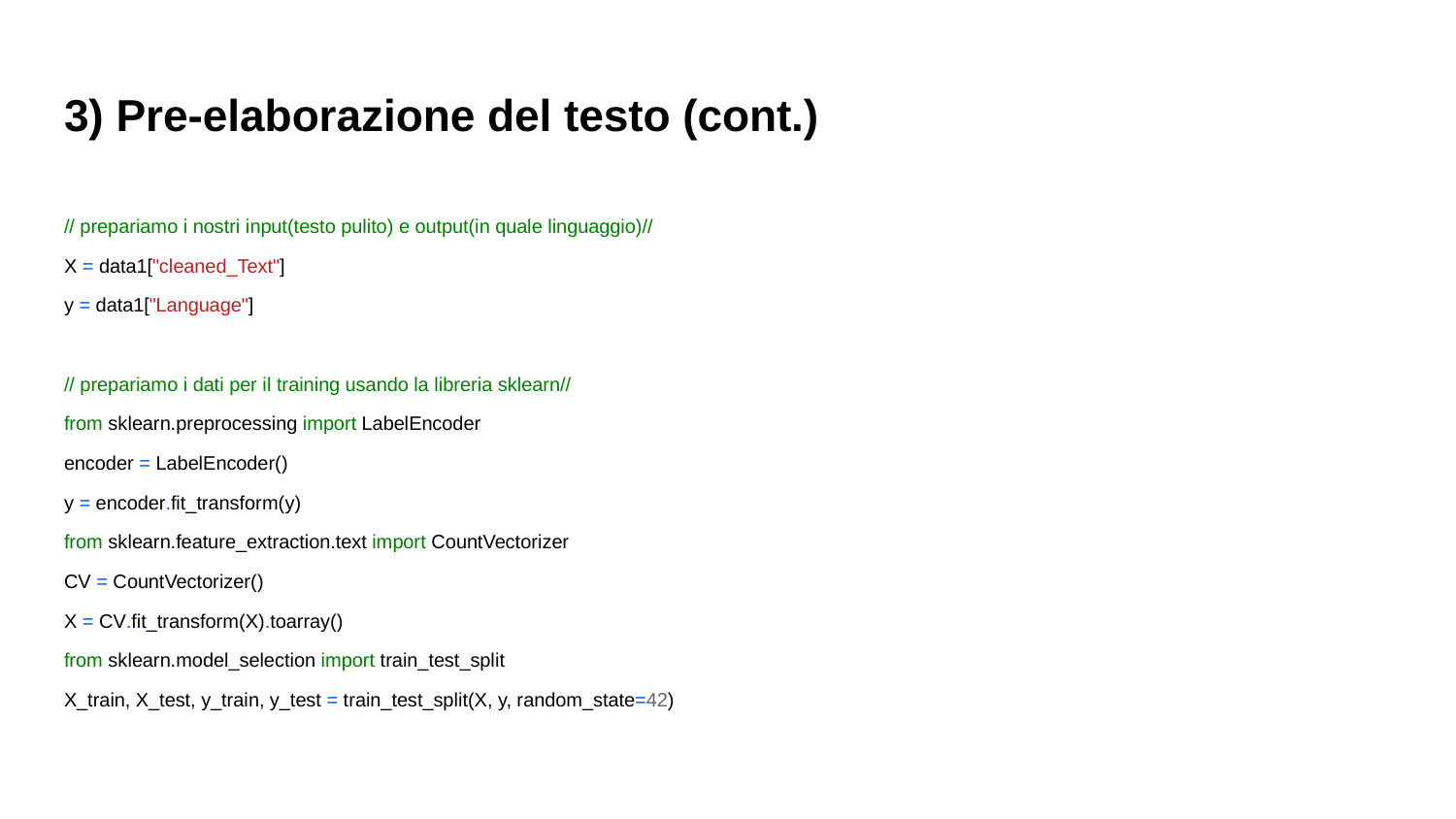

# 3) Pre-elaborazione del testo (cont.)

// prepariamo i nostri input(testo pulito) e output(in quale linguaggio)//
X = data1["cleaned_Text"]
y = data1["Language"]

// prepariamo i dati per il training usando la libreria sklearn//
from sklearn.preprocessing import LabelEncoder
encoder = LabelEncoder()
y = encoder.fit_transform(y)
from sklearn.feature_extraction.text import CountVectorizer
CV = CountVectorizer()
X = CV.fit_transform(X).toarray()
from sklearn.model_selection import train_test_split
X_train, X_test, y_train, y_test = train_test_split(X, y, random_state=42)